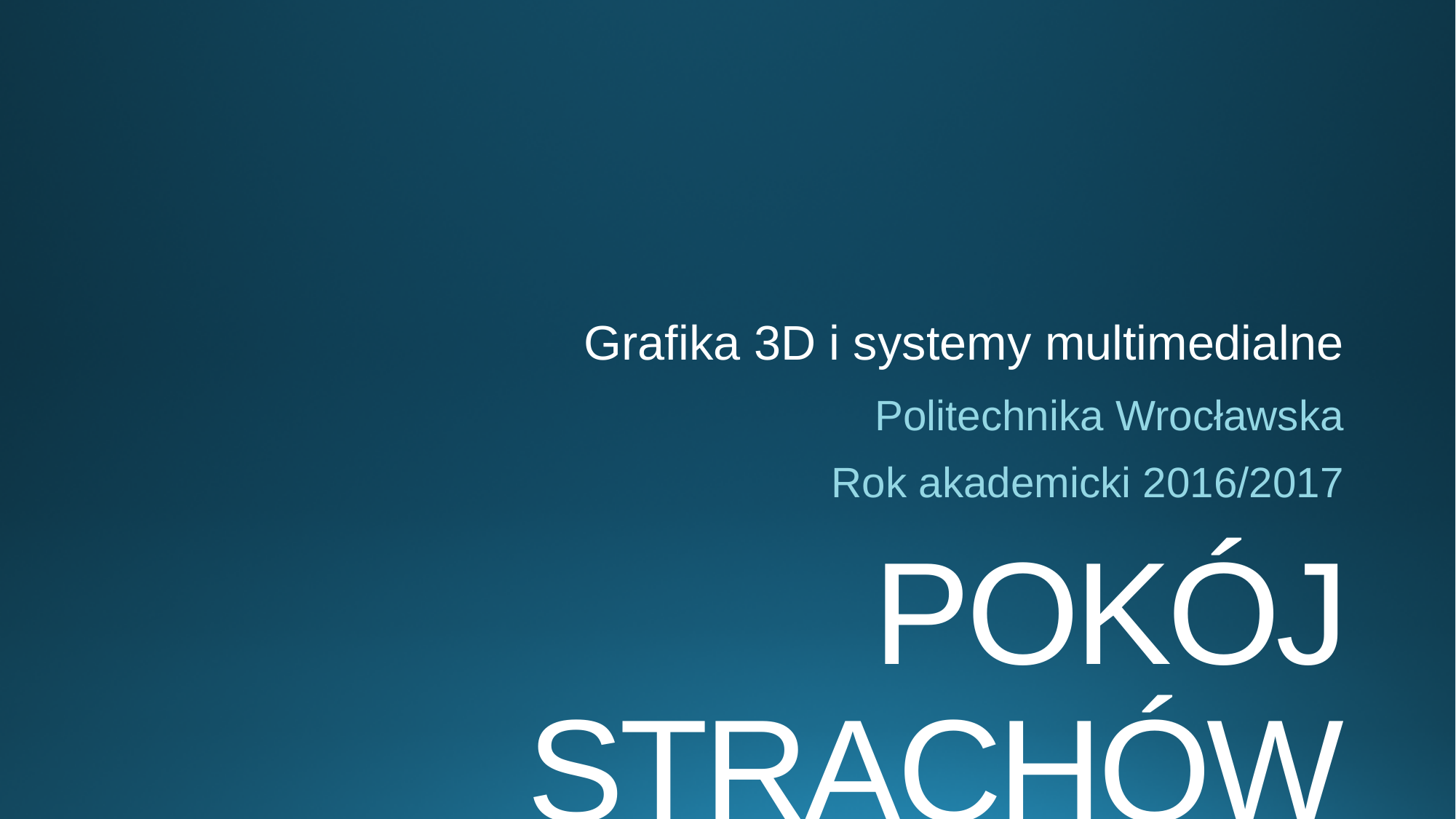

Grafika 3D i systemy multimedialne
Politechnika Wrocławska
Rok akademicki 2016/2017
# POKÓJ STRACHÓW